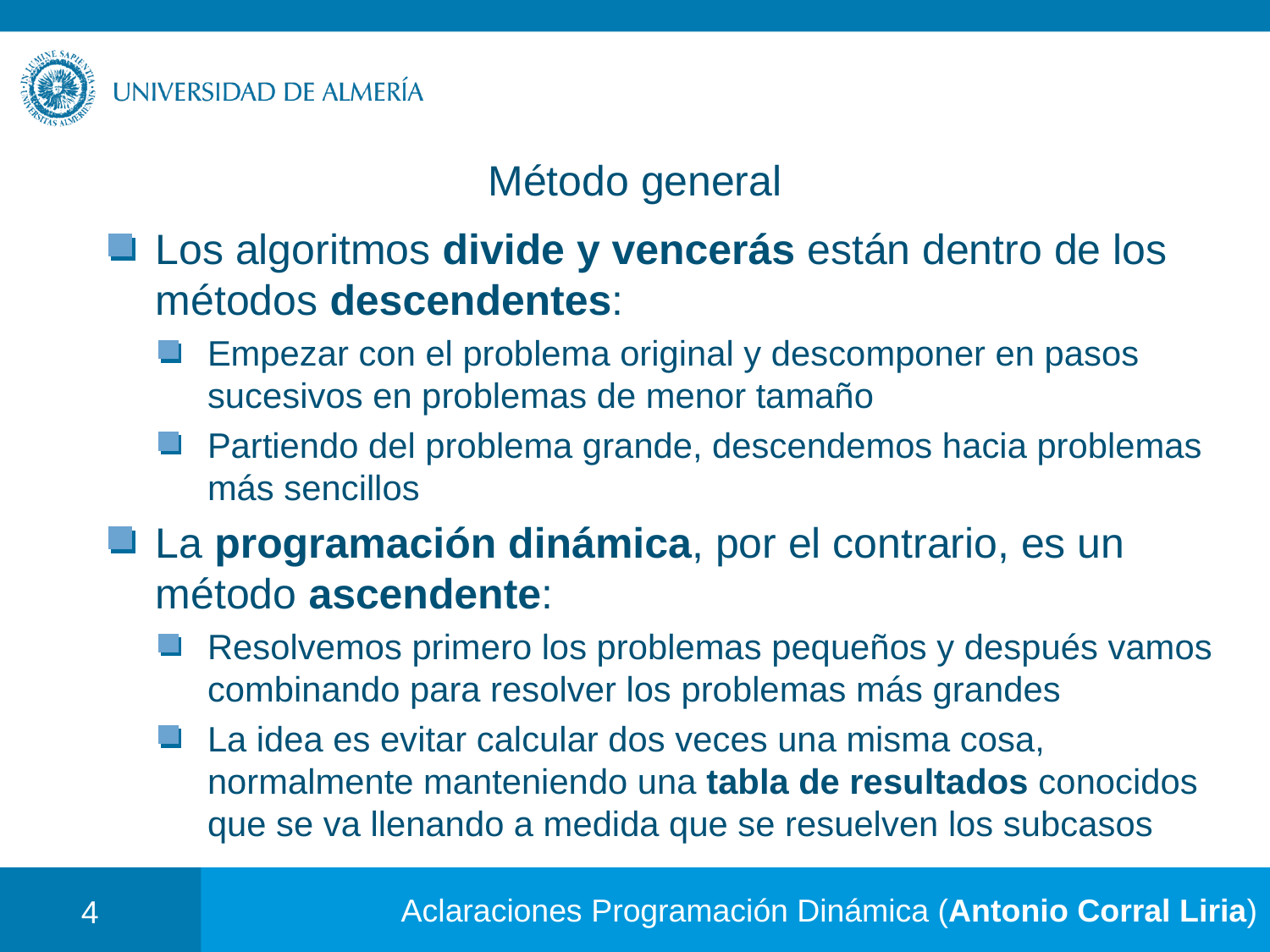

# Método general
Los algoritmos divide y vencerás están dentro de los métodos descendentes:
Empezar con el problema original y descomponer en pasos sucesivos en problemas de menor tamaño
Partiendo del problema grande, descendemos hacia problemas más sencillos
La programación dinámica, por el contrario, es un método ascendente:
Resolvemos primero los problemas pequeños y después vamos combinando para resolver los problemas más grandes
La idea es evitar calcular dos veces una misma cosa, normalmente manteniendo una tabla de resultados conocidos que se va llenando a medida que se resuelven los subcasos
4